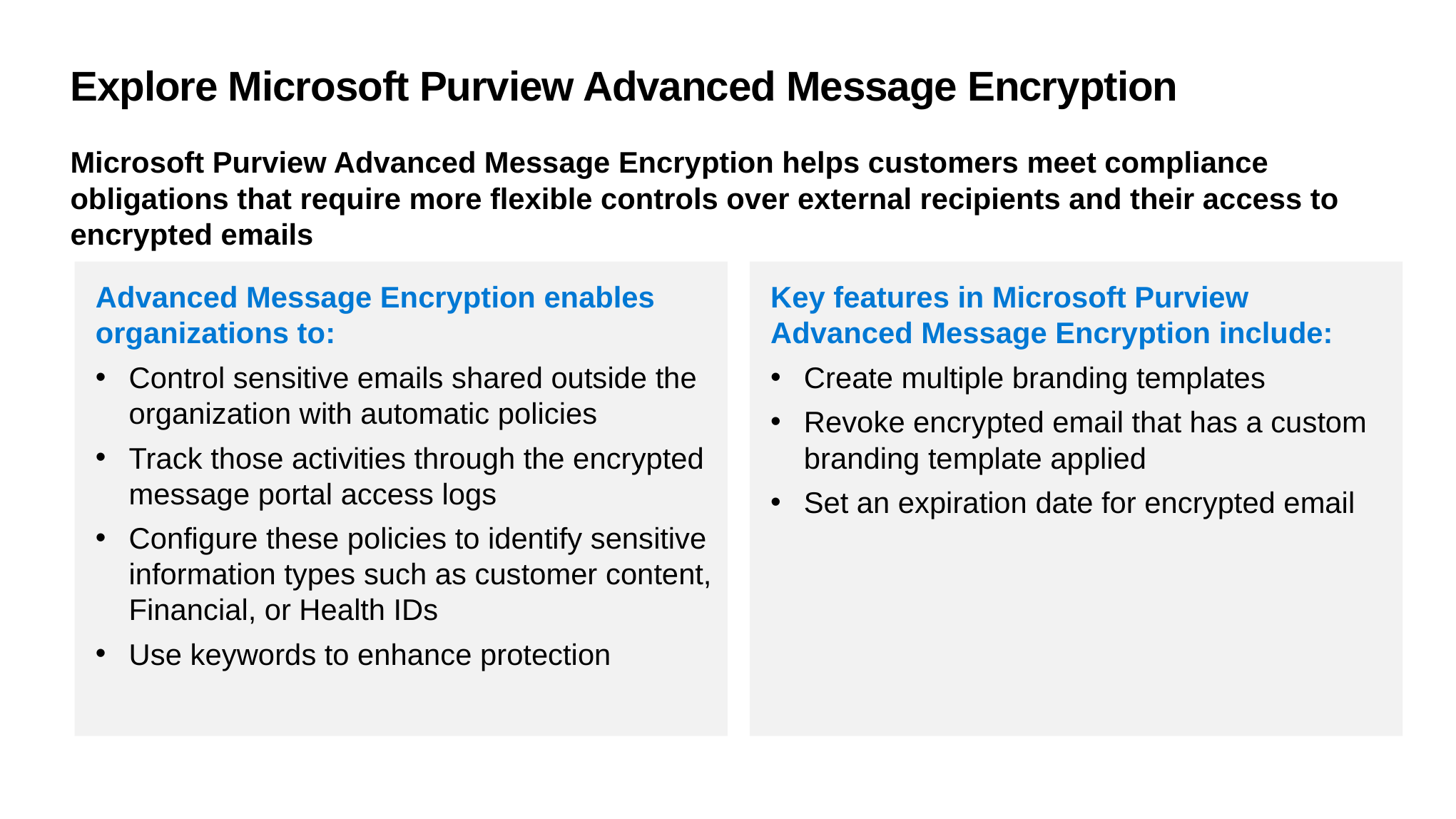

# Explore Microsoft Purview Advanced Message Encryption
Microsoft Purview Advanced Message Encryption helps customers meet compliance obligations that require more flexible controls over external recipients and their access to encrypted emails
Advanced Message Encryption enables organizations to:
Control sensitive emails shared outside the organization with automatic policies
Track those activities through the encrypted message portal access logs
Configure these policies to identify sensitive information types such as customer content, Financial, or Health IDs
Use keywords to enhance protection

Key features in Microsoft Purview Advanced Message Encryption include:
Create multiple branding templates
Revoke encrypted email that has a custom branding template applied
Set an expiration date for encrypted email